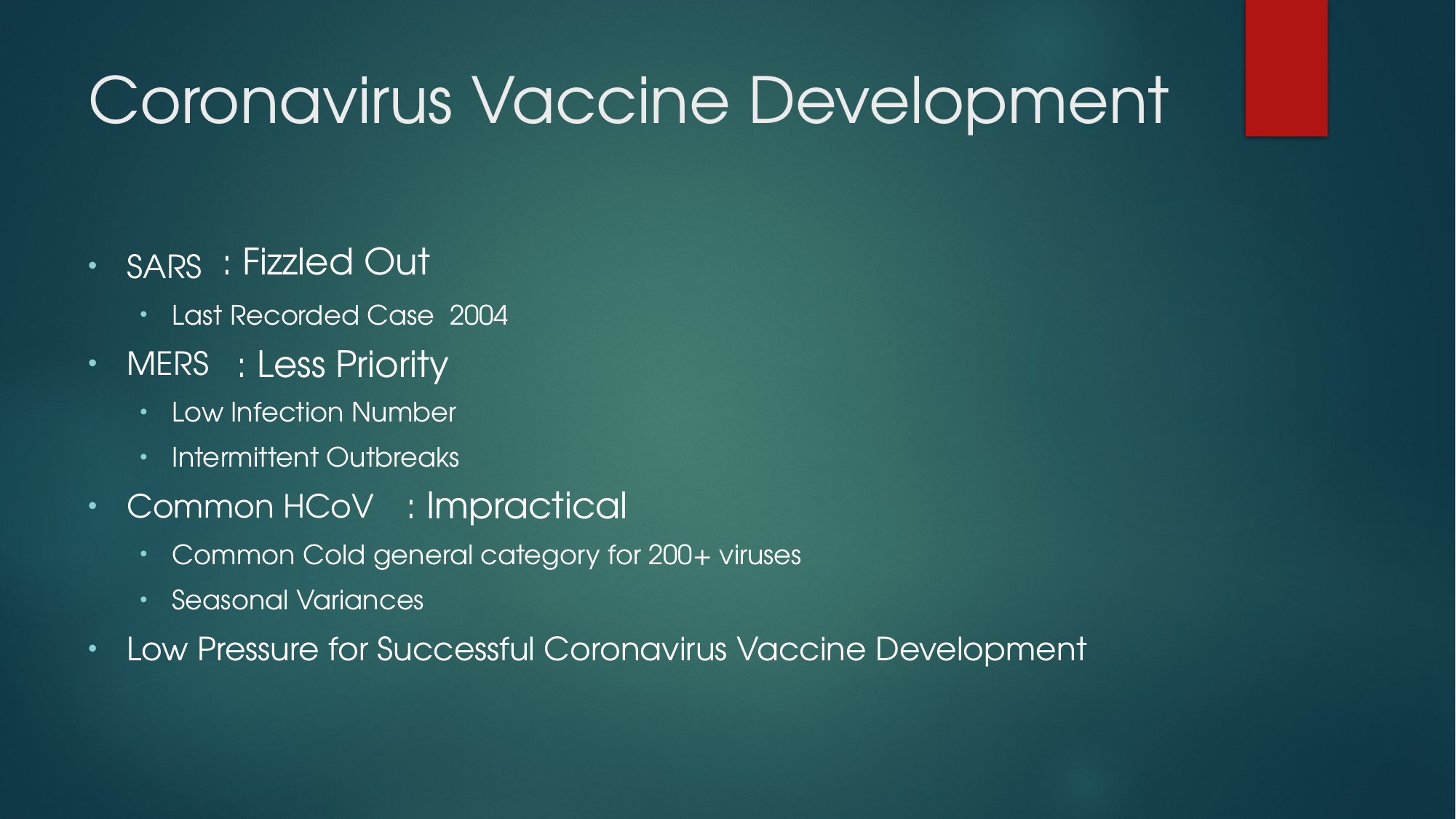

# Coronavirus Vaccine Development
: Fizzled Out
SARS
Last Recorded Case  2004
MERS
Low Infection Number
Intermittent Outbreaks
Common HCoV
Common Cold general category for 200+ viruses
Seasonal Variances
Low Pressure for Successful Coronavirus Vaccine Development
: Less Priority
: Impractical